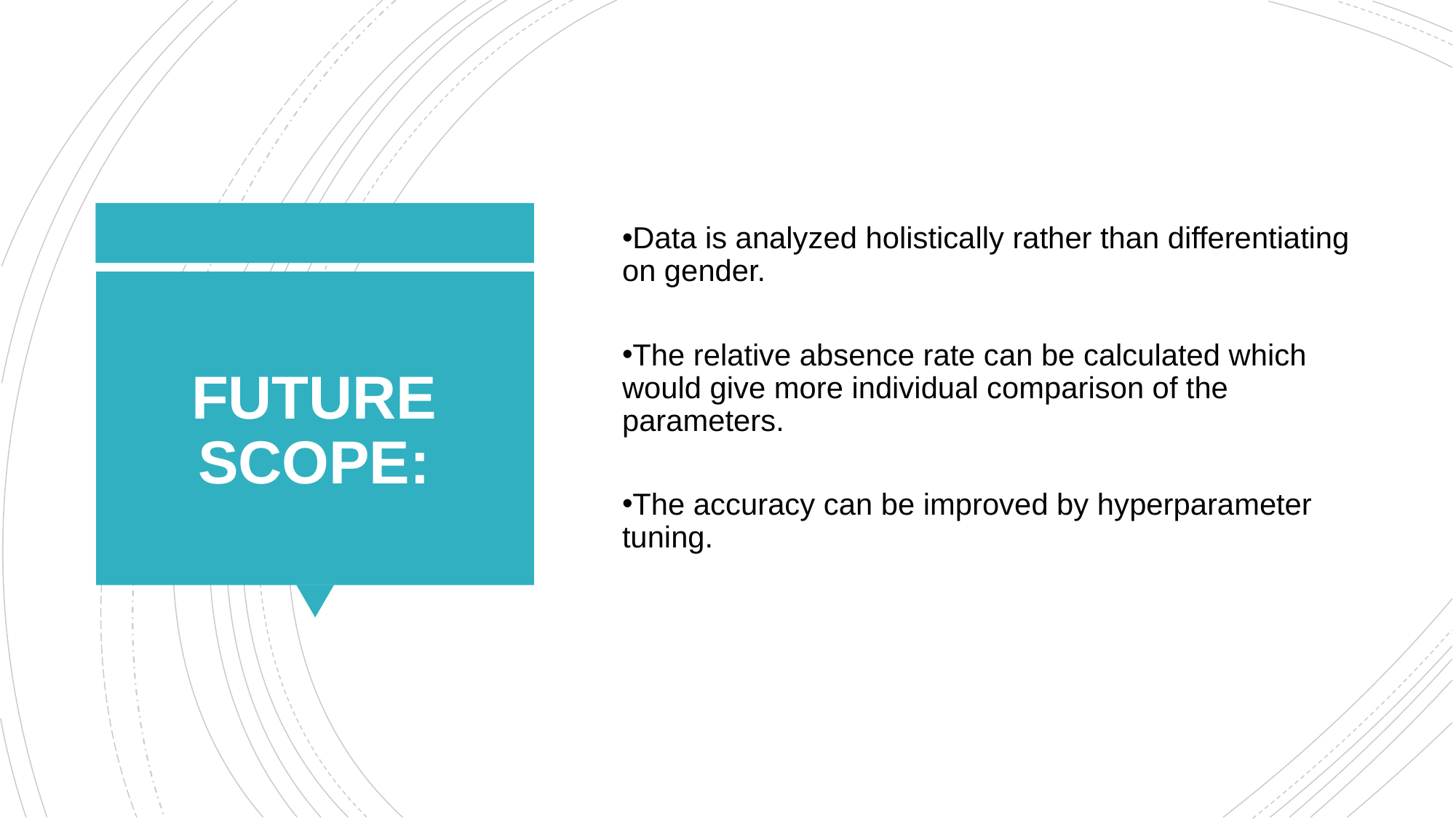

Data is analyzed holistically rather than differentiating on gender.

The relative absence rate can be calculated which would give more individual comparison of the parameters.

The accuracy can be improved by hyperparameter tuning.

FUTURE SCOPE: